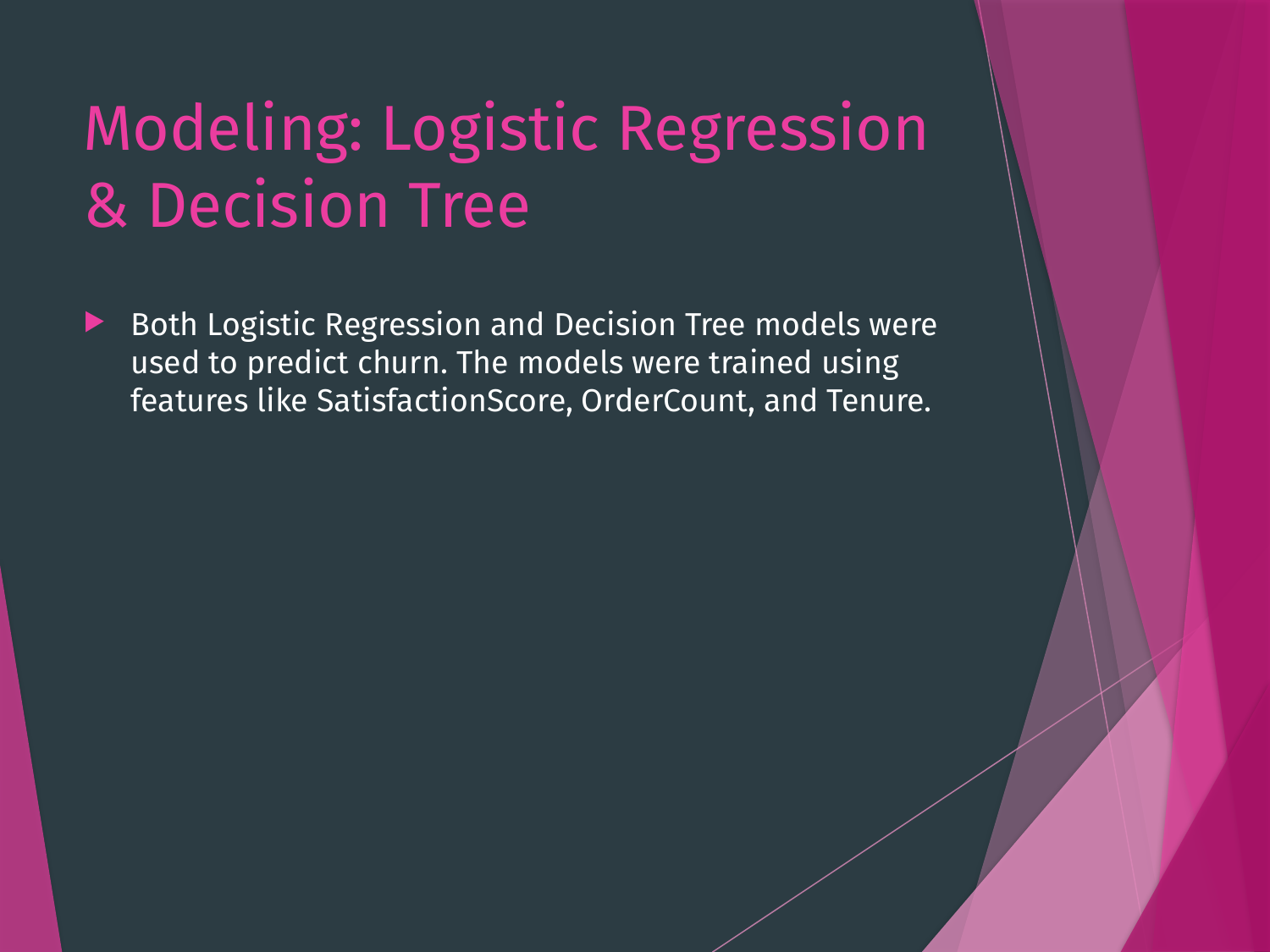

# Modeling: Logistic Regression & Decision Tree
Both Logistic Regression and Decision Tree models were used to predict churn. The models were trained using features like SatisfactionScore, OrderCount, and Tenure.